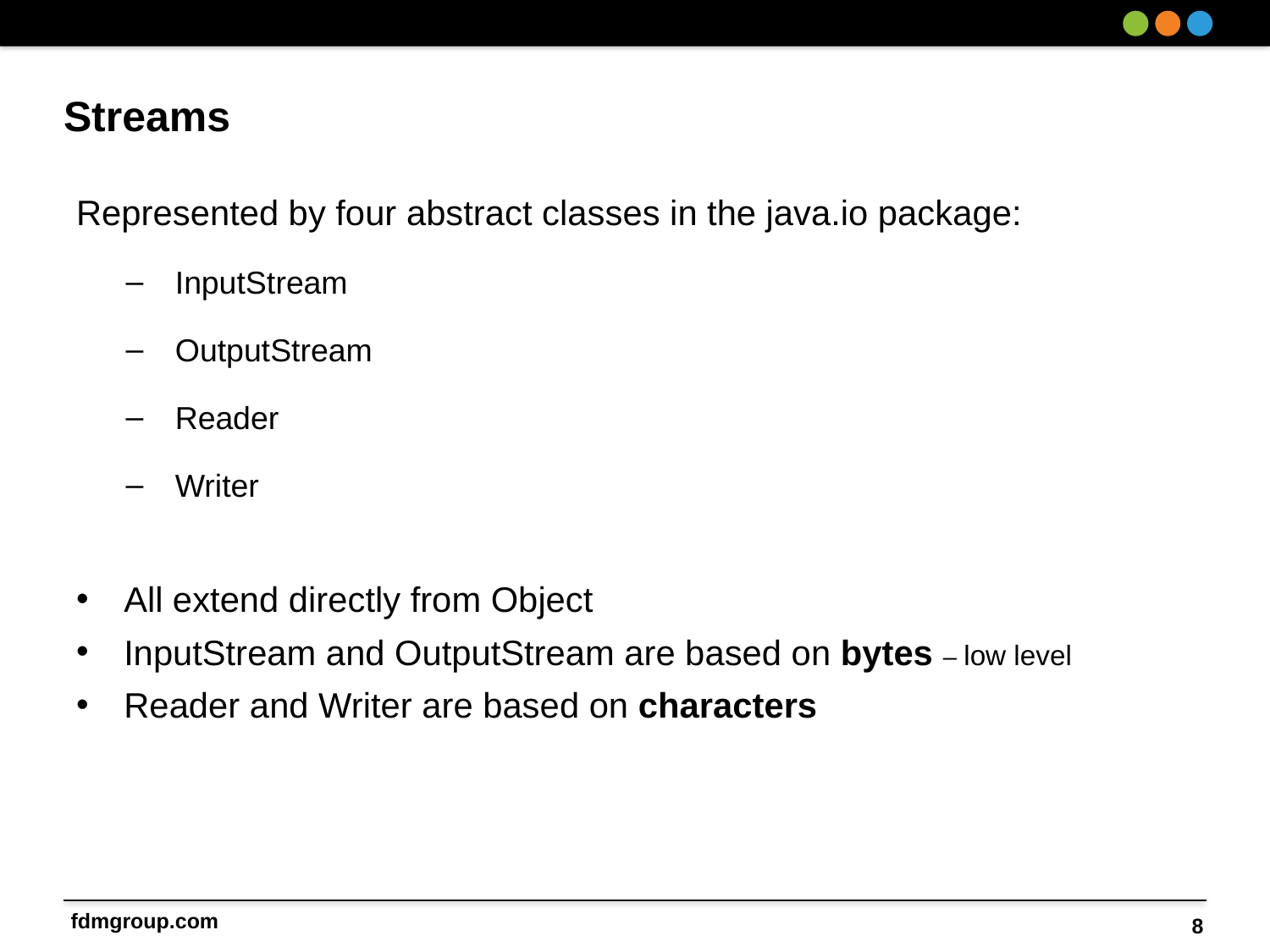

# Streams
Represented by four abstract classes in the java.io package:
InputStream
OutputStream
Reader
Writer

All extend directly from Object
InputStream and OutputStream are based on bytes – low level
Reader and Writer are based on characters
8